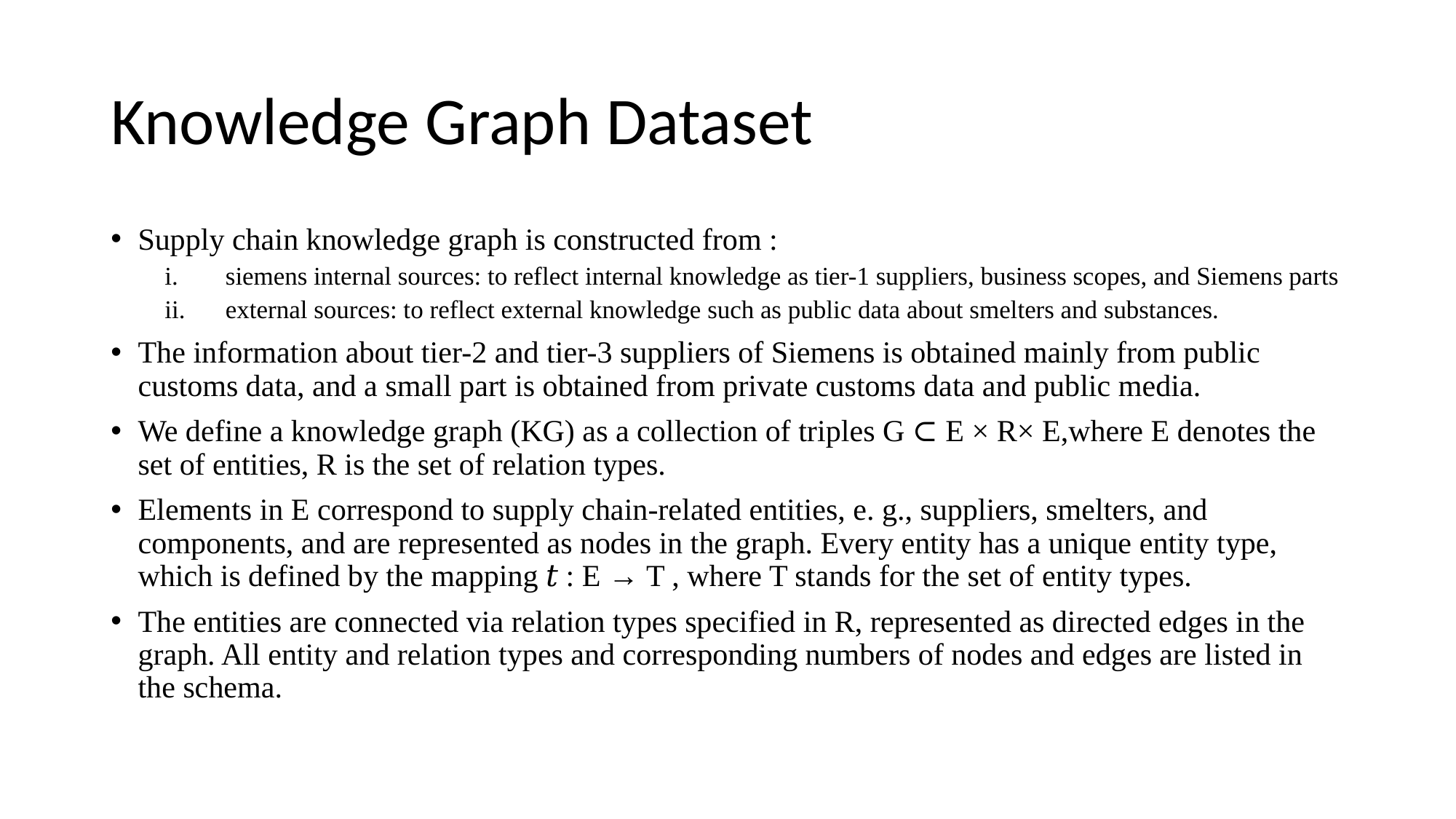

# Knowledge Graph Dataset
Supply chain knowledge graph is constructed from :
siemens internal sources: to reflect internal knowledge as tier-1 suppliers, business scopes, and Siemens parts
external sources: to reflect external knowledge such as public data about smelters and substances.
The information about tier-2 and tier-3 suppliers of Siemens is obtained mainly from public customs data, and a small part is obtained from private customs data and public media.
We define a knowledge graph (KG) as a collection of triples G ⊂ E × R× E,where E denotes the set of entities, R is the set of relation types.
Elements in E correspond to supply chain-related entities, e. g., suppliers, smelters, and components, and are represented as nodes in the graph. Every entity has a unique entity type, which is defined by the mapping 𝑡 : E → T , where T stands for the set of entity types.
The entities are connected via relation types specified in R, represented as directed edges in the graph. All entity and relation types and corresponding numbers of nodes and edges are listed in the schema.